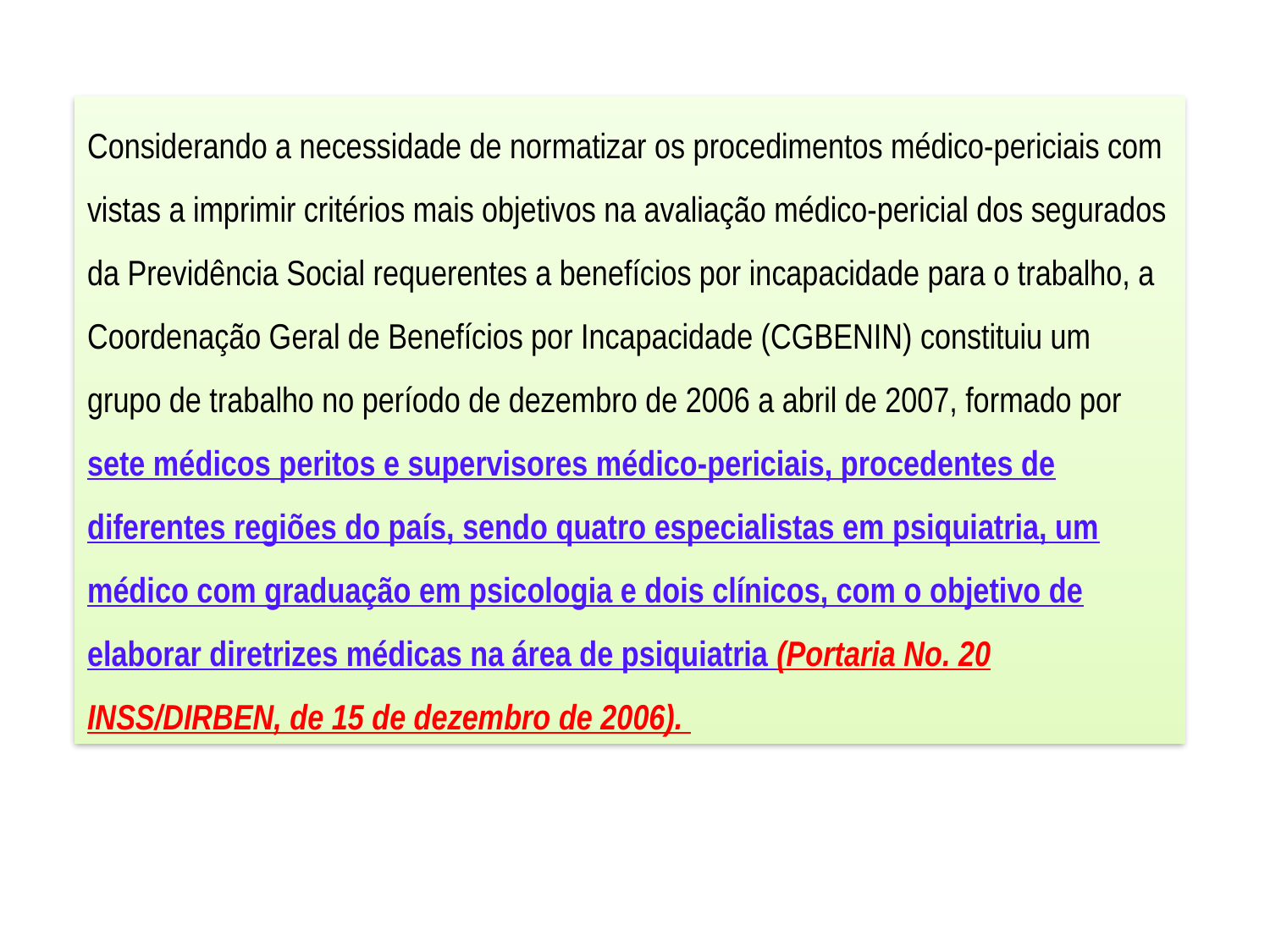

Considerando a necessidade de normatizar os procedimentos médico-periciais com vistas a imprimir critérios mais objetivos na avaliação médico-pericial dos segurados da Previdência Social requerentes a benefícios por incapacidade para o trabalho, a Coordenação Geral de Benefícios por Incapacidade (CGBENIN) constituiu um grupo de trabalho no período de dezembro de 2006 a abril de 2007, formado por sete médicos peritos e supervisores médico-periciais, procedentes de diferentes regiões do país, sendo quatro especialistas em psiquiatria, um médico com graduação em psicologia e dois clínicos, com o objetivo de elaborar diretrizes médicas na área de psiquiatria (Portaria No. 20 INSS/DIRBEN, de 15 de dezembro de 2006).